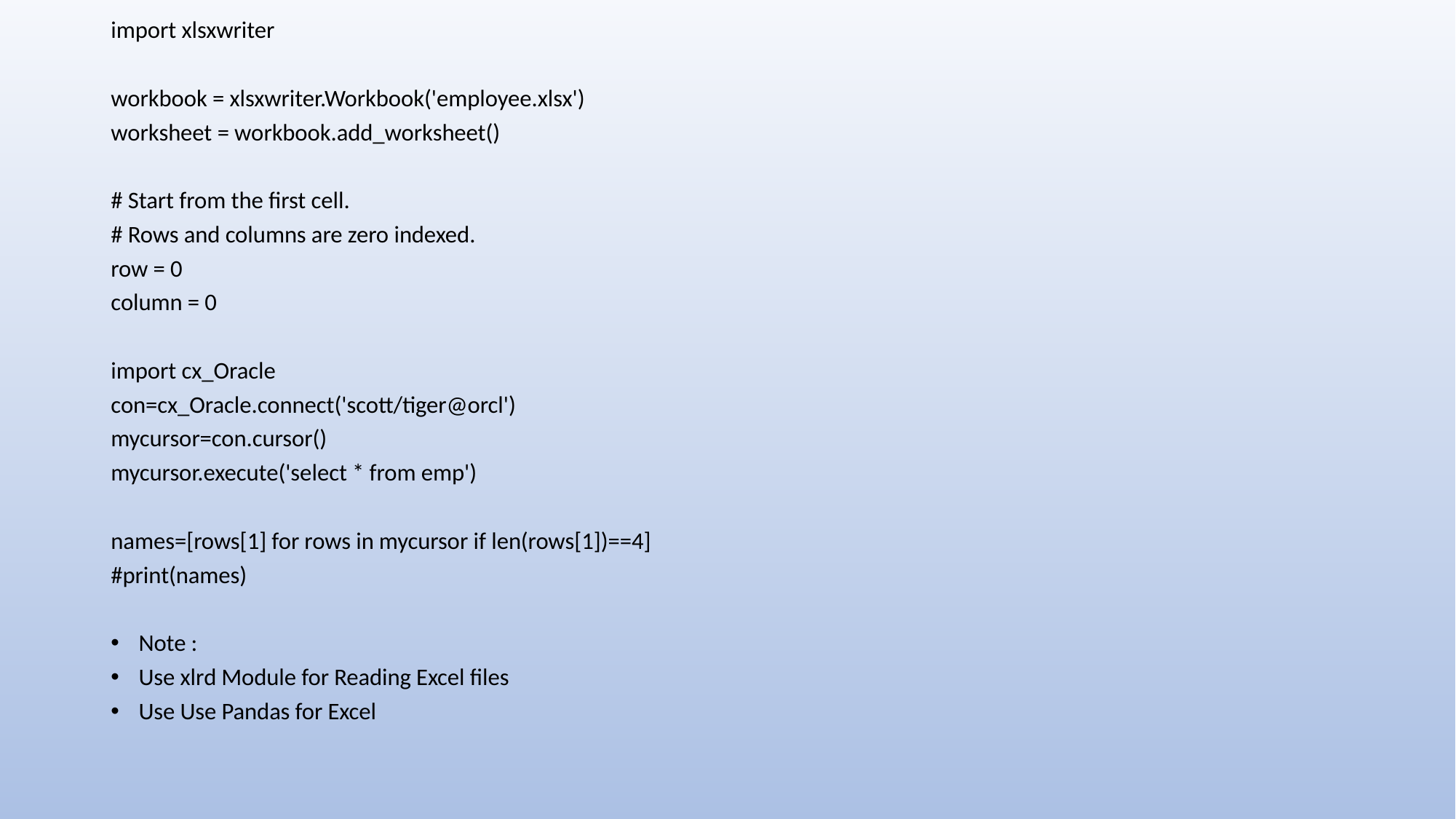

import xlsxwriter

workbook = xlsxwriter.Workbook('employee.xlsx')
worksheet = workbook.add_worksheet()

# Start from the first cell.
# Rows and columns are zero indexed.
row = 0
column = 0

import cx_Oracle
con=cx_Oracle.connect('scott/tiger@orcl')
mycursor=con.cursor()
mycursor.execute('select * from emp')

names=[rows[1] for rows in mycursor if len(rows[1])==4]
#print(names)

Note :
Use xlrd Module for Reading Excel files
Use Use Pandas for Excel